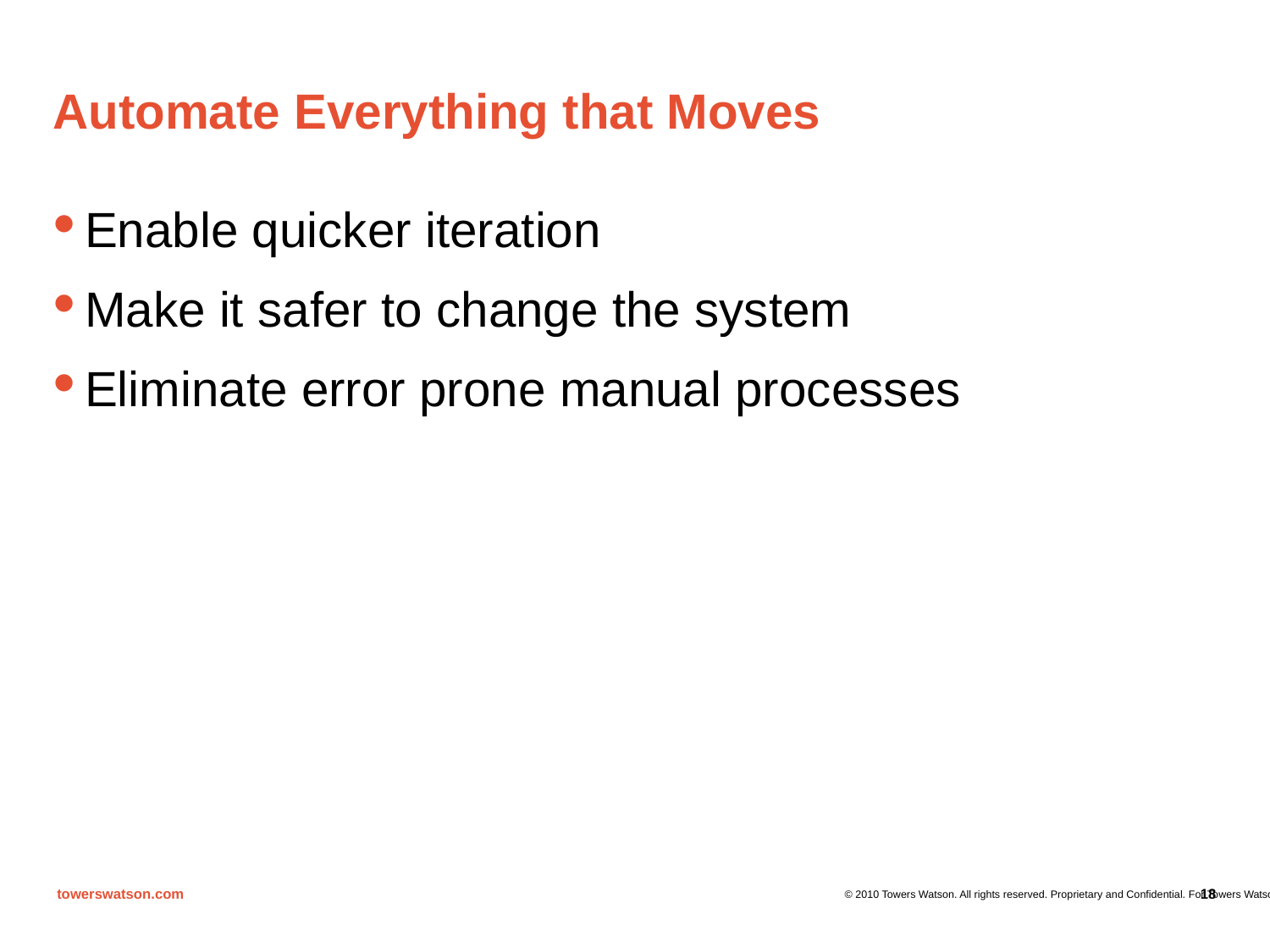

# Automate Everything that Moves
Enable quicker iteration
Make it safer to change the system
Eliminate error prone manual processes
18